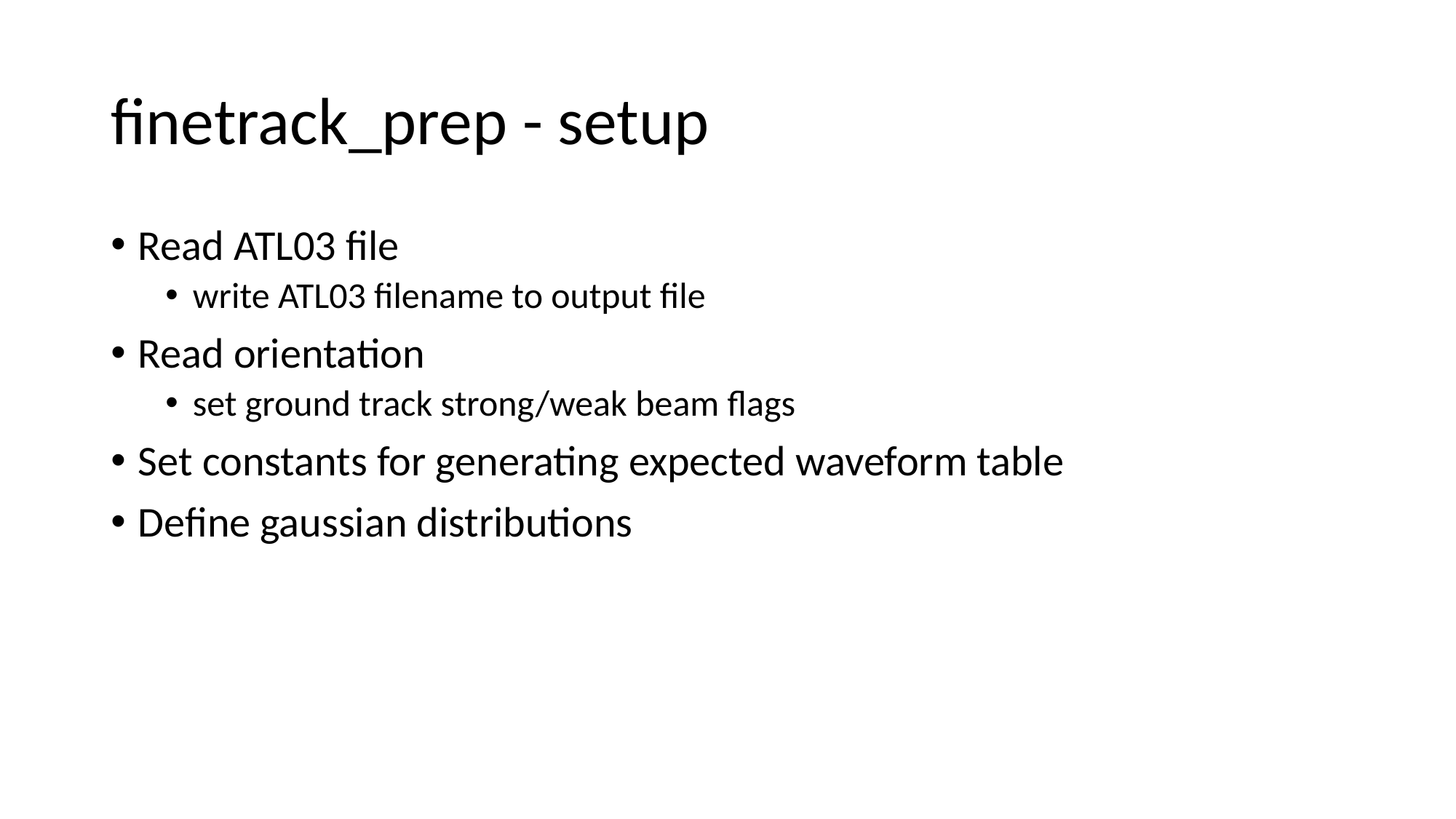

# finetrack_prep - setup
Read ATL03 file
write ATL03 filename to output file
Read orientation
set ground track strong/weak beam flags
Set constants for generating expected waveform table
Define gaussian distributions